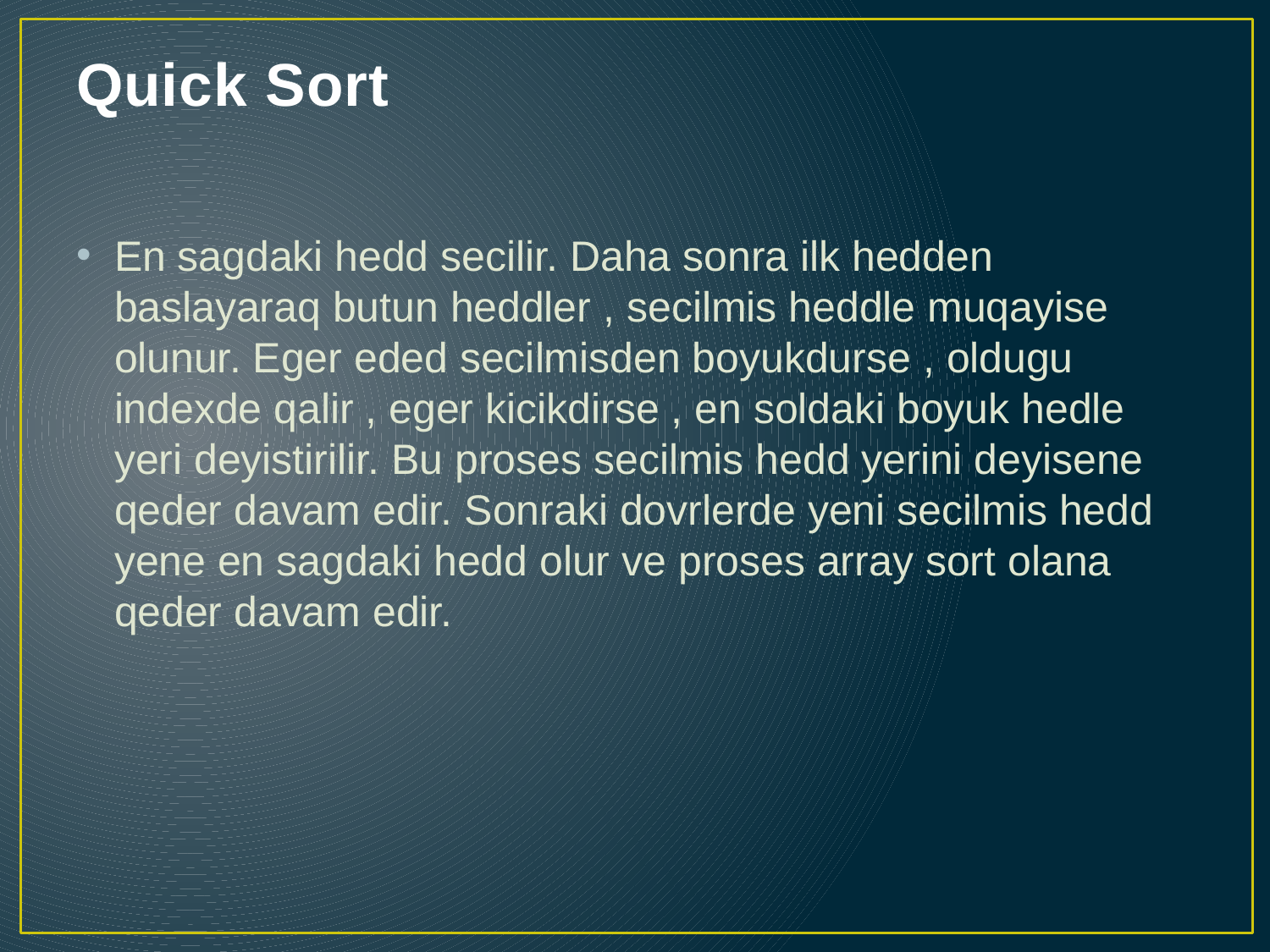

# Quick Sort
En sagdaki hedd secilir. Daha sonra ilk hedden baslayaraq butun heddler , secilmis heddle muqayise olunur. Eger eded secilmisden boyukdurse , oldugu indexde qalir , eger kicikdirse , en soldaki boyuk hedle yeri deyistirilir. Bu proses secilmis hedd yerini deyisene qeder davam edir. Sonraki dovrlerde yeni secilmis hedd yene en sagdaki hedd olur ve proses array sort olana qeder davam edir.